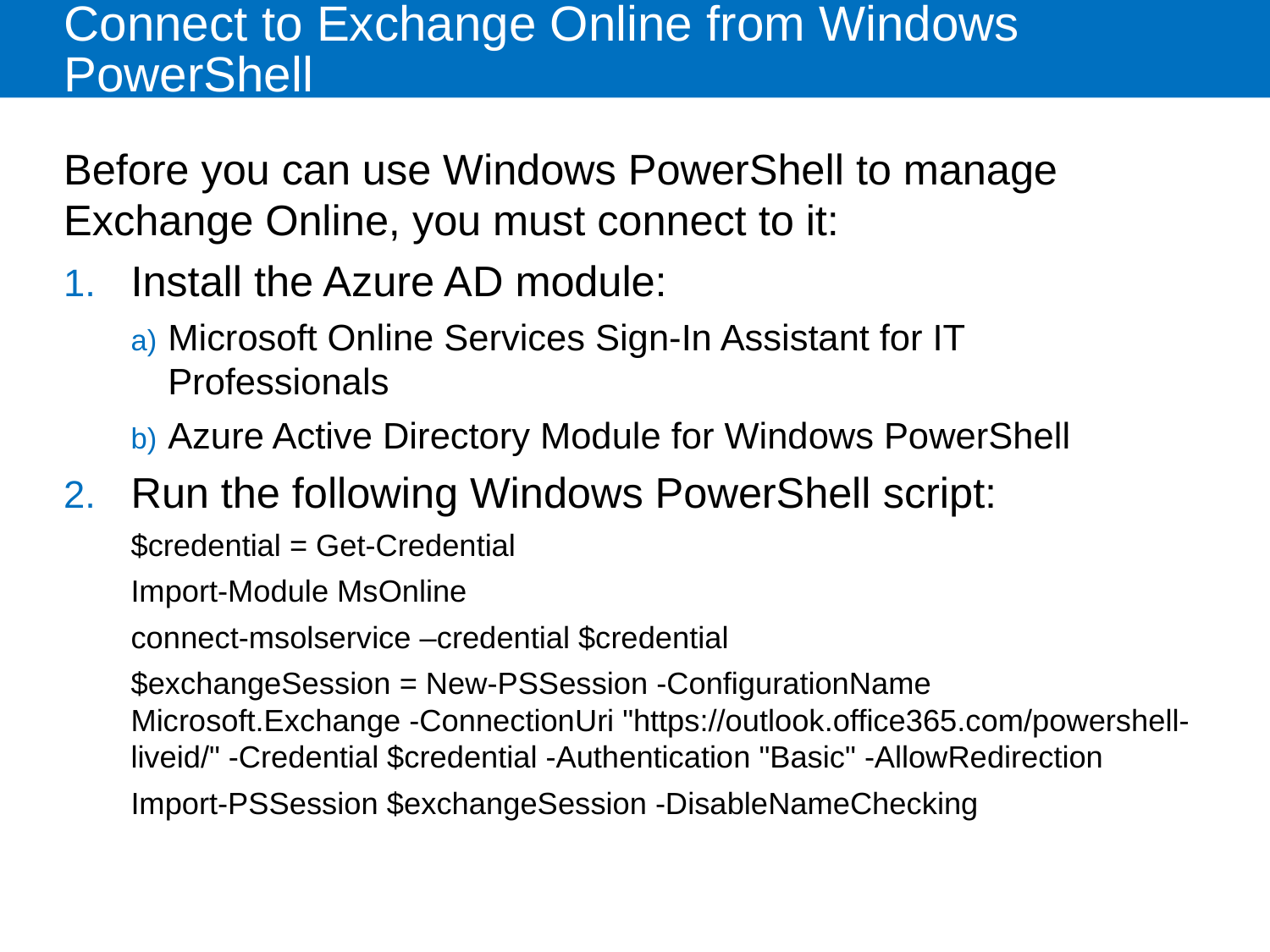

# Connect to Exchange Online from Windows PowerShell
Before you can use Windows PowerShell to manage Exchange Online, you must connect to it:
Install the Azure AD module:
Microsoft Online Services Sign-In Assistant for IT Professionals
Azure Active Directory Module for Windows PowerShell
Run the following Windows PowerShell script:
$credential = Get-Credential
Import-Module MsOnline
connect-msolservice –credential $credential
$exchangeSession = New-PSSession -ConfigurationName Microsoft.Exchange -ConnectionUri "https://outlook.office365.com/powershell-liveid/" -Credential $credential -Authentication "Basic" -AllowRedirection
Import-PSSession $exchangeSession -DisableNameChecking